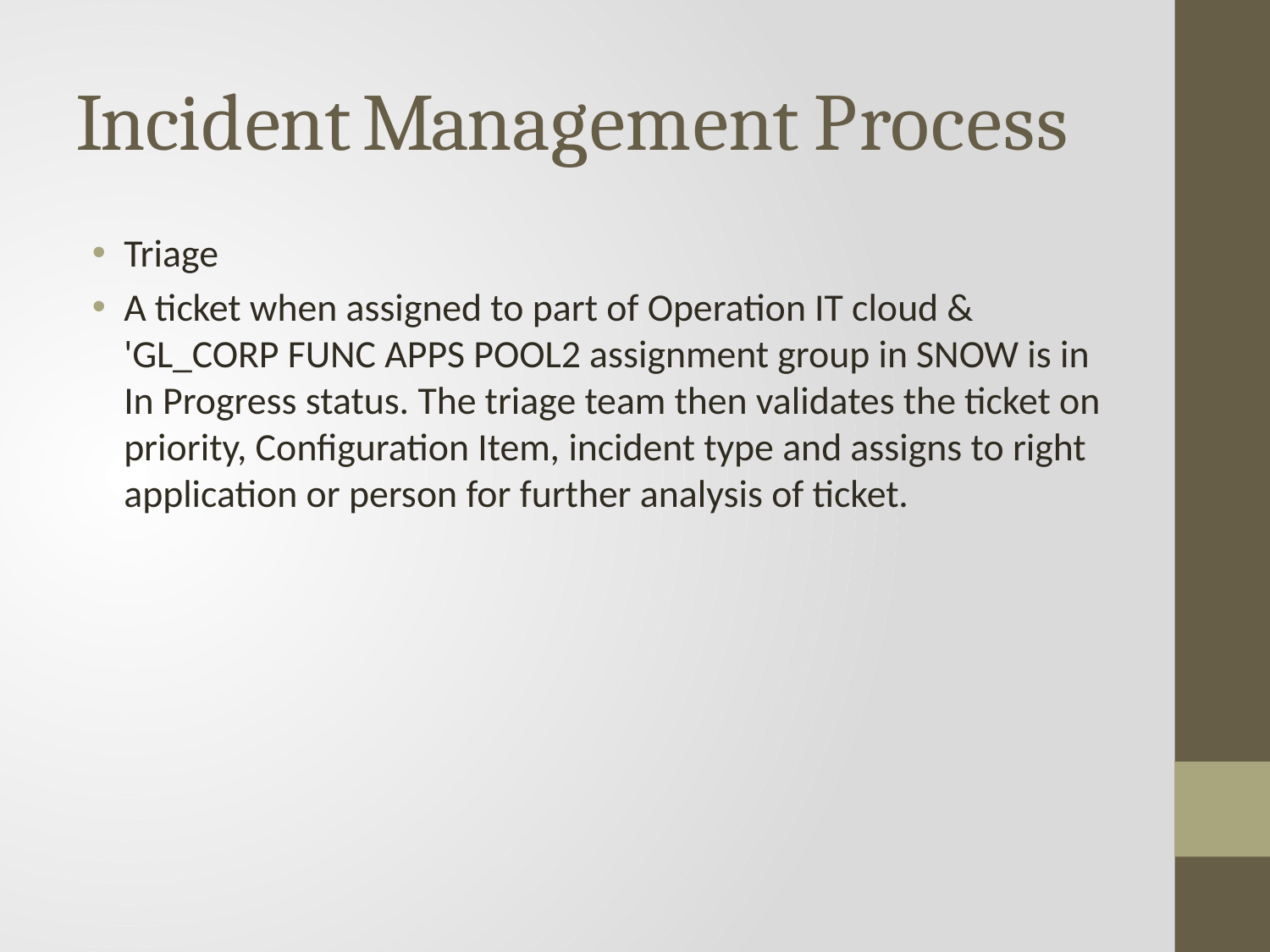

# Incident Management Process
Triage
A ticket when assigned to part of Operation IT cloud & 'GL_CORP FUNC APPS POOL2 assignment group in SNOW is in In Progress status. The triage team then validates the ticket on priority, Configuration Item, incident type and assigns to right application or person for further analysis of ticket.